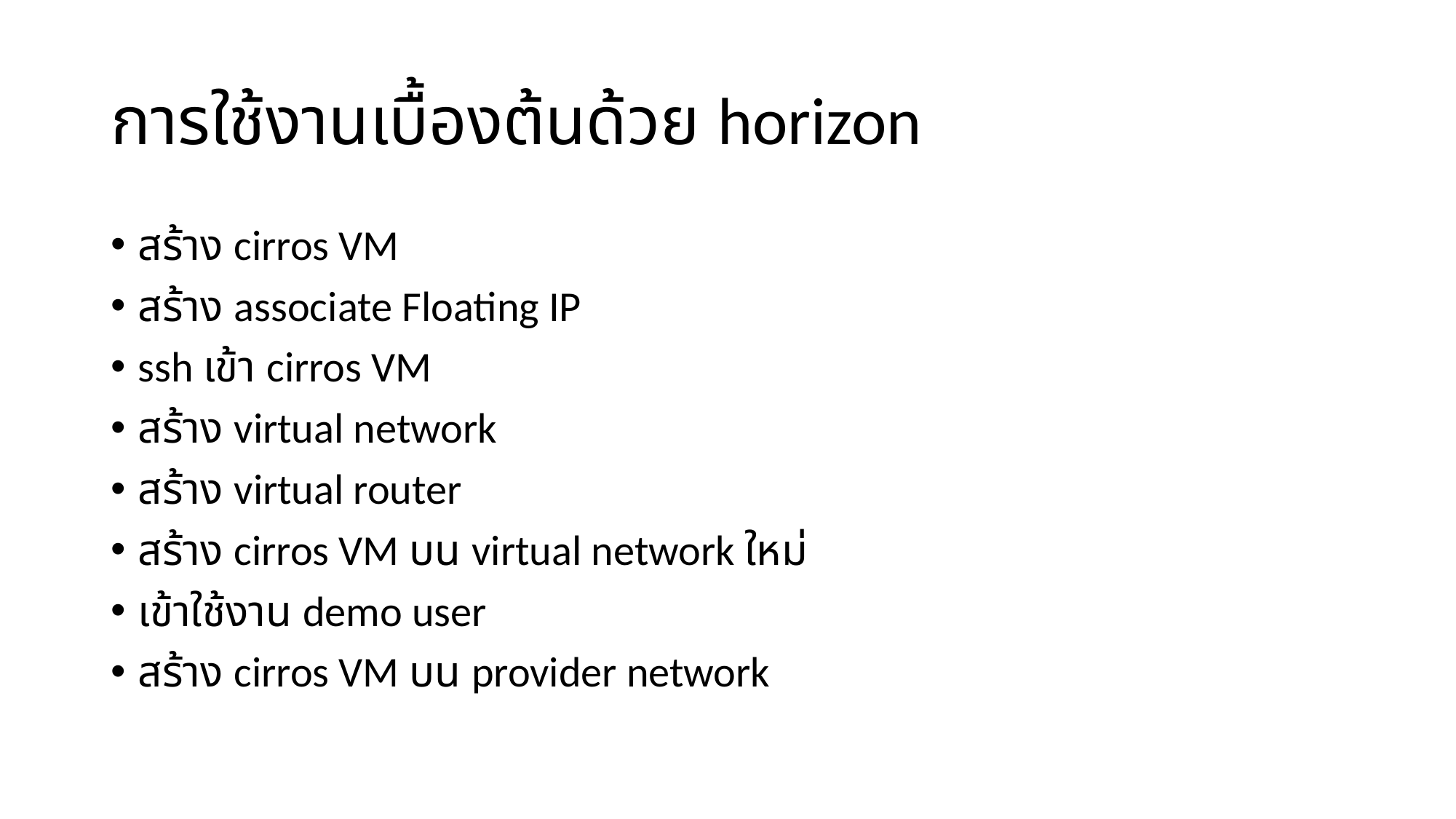

# การใช้งานเบื้องต้นด้วย horizon
สร้าง cirros VM
สร้าง associate Floating IP
ssh เข้า cirros VM
สร้าง virtual network
สร้าง virtual router
สร้าง cirros VM บน virtual network ใหม่
เข้าใช้งาน demo user
สร้าง cirros VM บน provider network